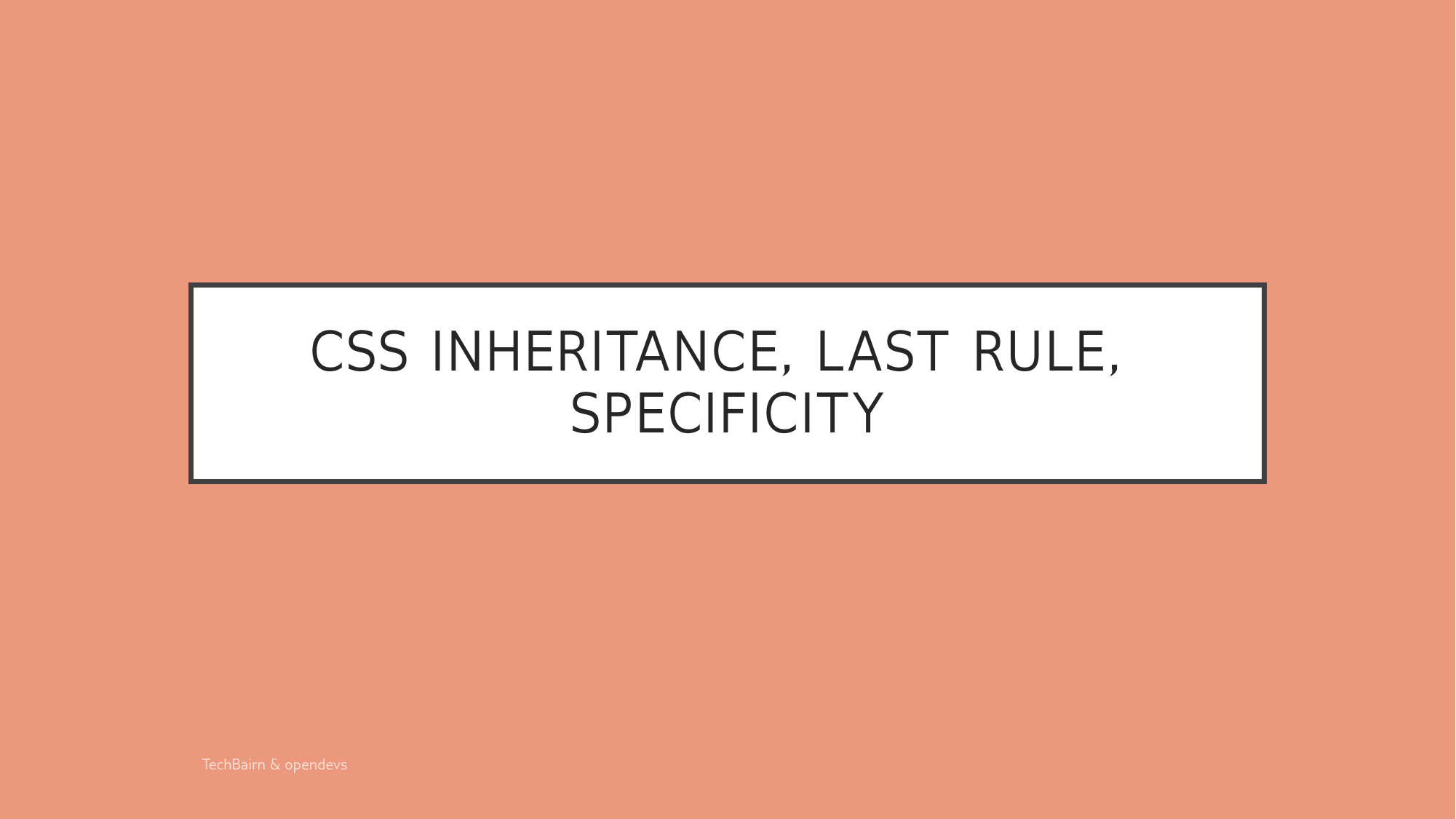

# CSS Inheritance, Last Rule,  Specificity
TechBairn & opendevs